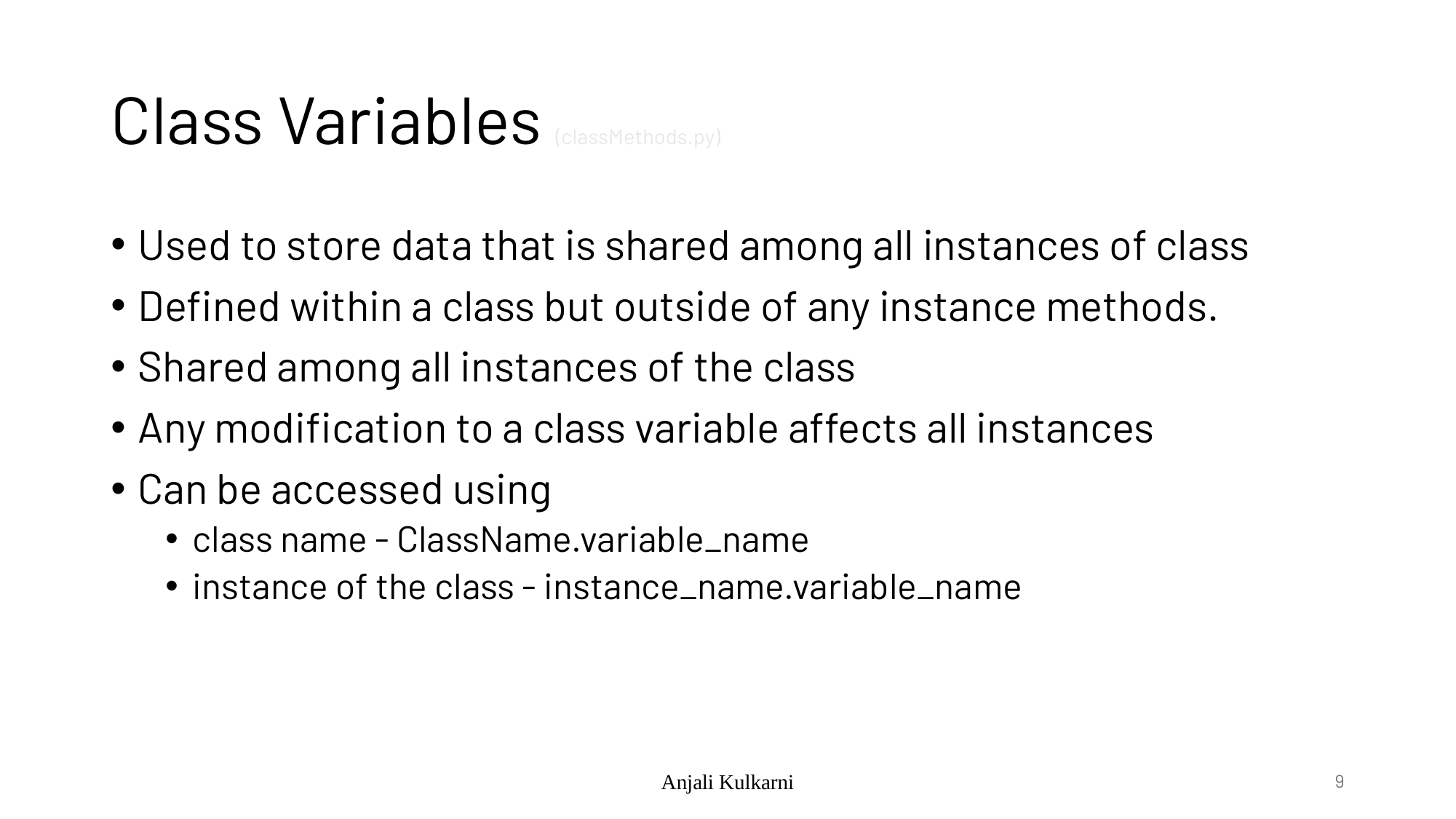

# Class Variables (classMethods.py)
Used to store data that is shared among all instances of class
Defined within a class but outside of any instance methods.
Shared among all instances of the class
Any modification to a class variable affects all instances
Can be accessed using
class name - ClassName.variable_name
instance of the class - instance_name.variable_name
Anjali Kulkarni
9